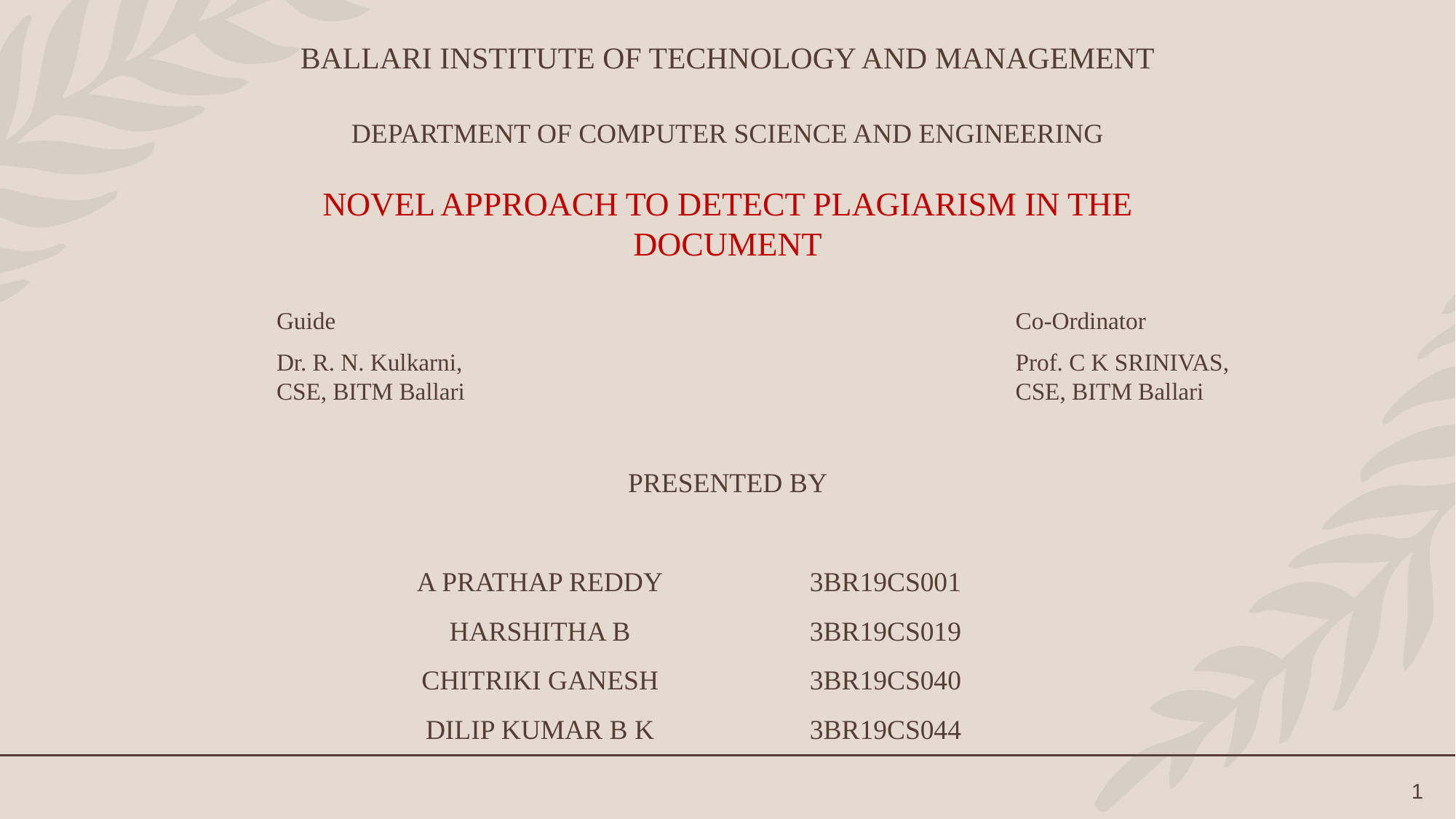

BALLARI INSTITUTE OF TECHNOLOGY AND MANAGEMENT
DEPARTMENT OF COMPUTER SCIENCE AND ENGINEERING
NOVEL APPROACH TO DETECT PLAGIARISM IN THE DOCUMENT
Guide
Dr. R. N. Kulkarni, CSE, BITM Ballari
Co-Ordinator
Prof. C K SRINIVAS, CSE, BITM Ballari
PRESENTED BY
| A PRATHAP REDDY | 3BR19CS001 |
| --- | --- |
| HARSHITHA B | 3BR19CS019 |
| CHITRIKI GANESH | 3BR19CS040 |
| DILIP KUMAR B K | 3BR19CS044 |
1